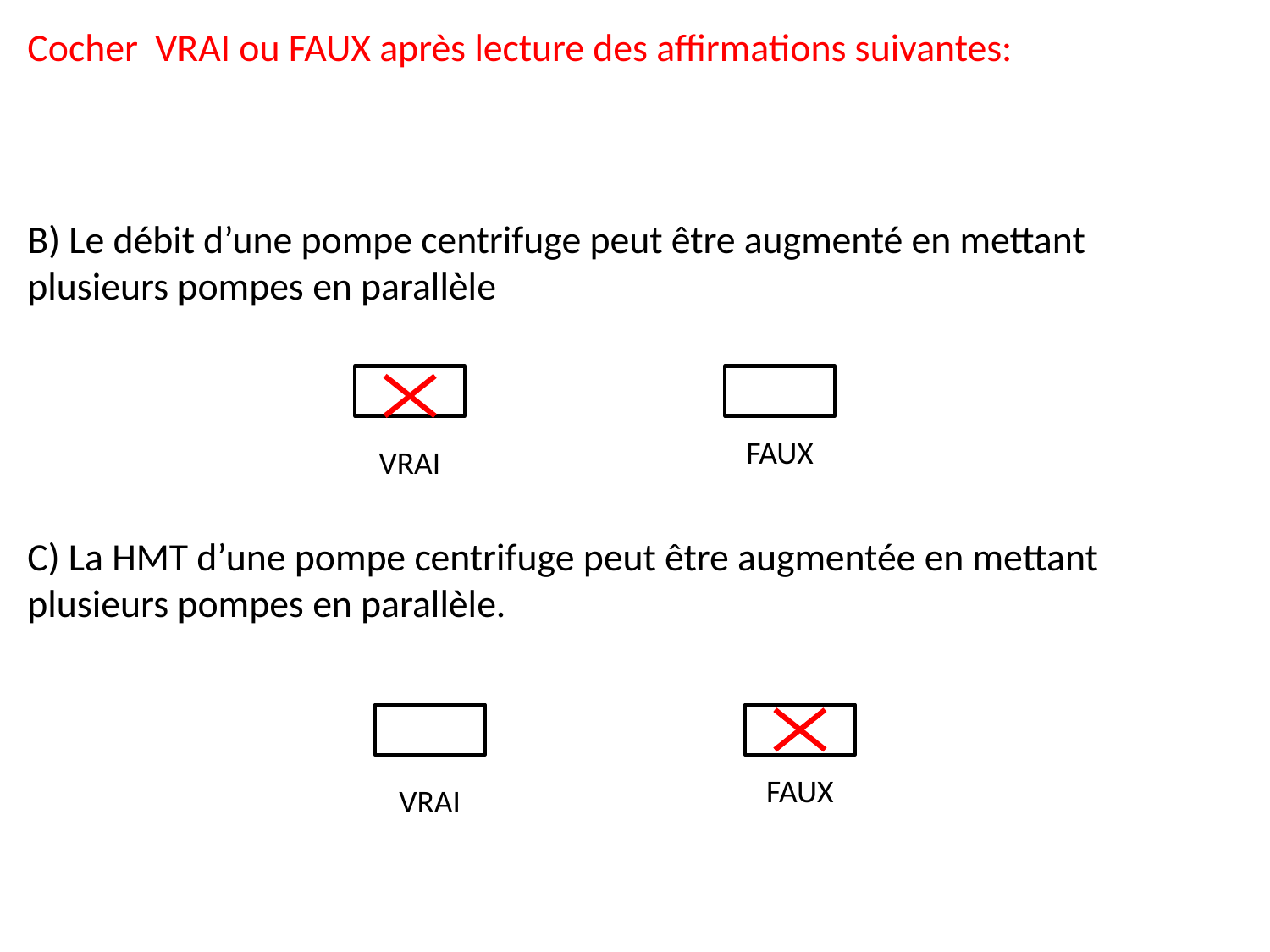

Cocher  VRAI ou FAUX après lecture des affirmations suivantes:

B) Le débit d’une pompe centrifuge peut être augmenté en mettant plusieurs pompes en parallèle

C) La HMT d’une pompe centrifuge peut être augmentée en mettant plusieurs pompes en parallèle.

FAUX
VRAI

FAUX
VRAI